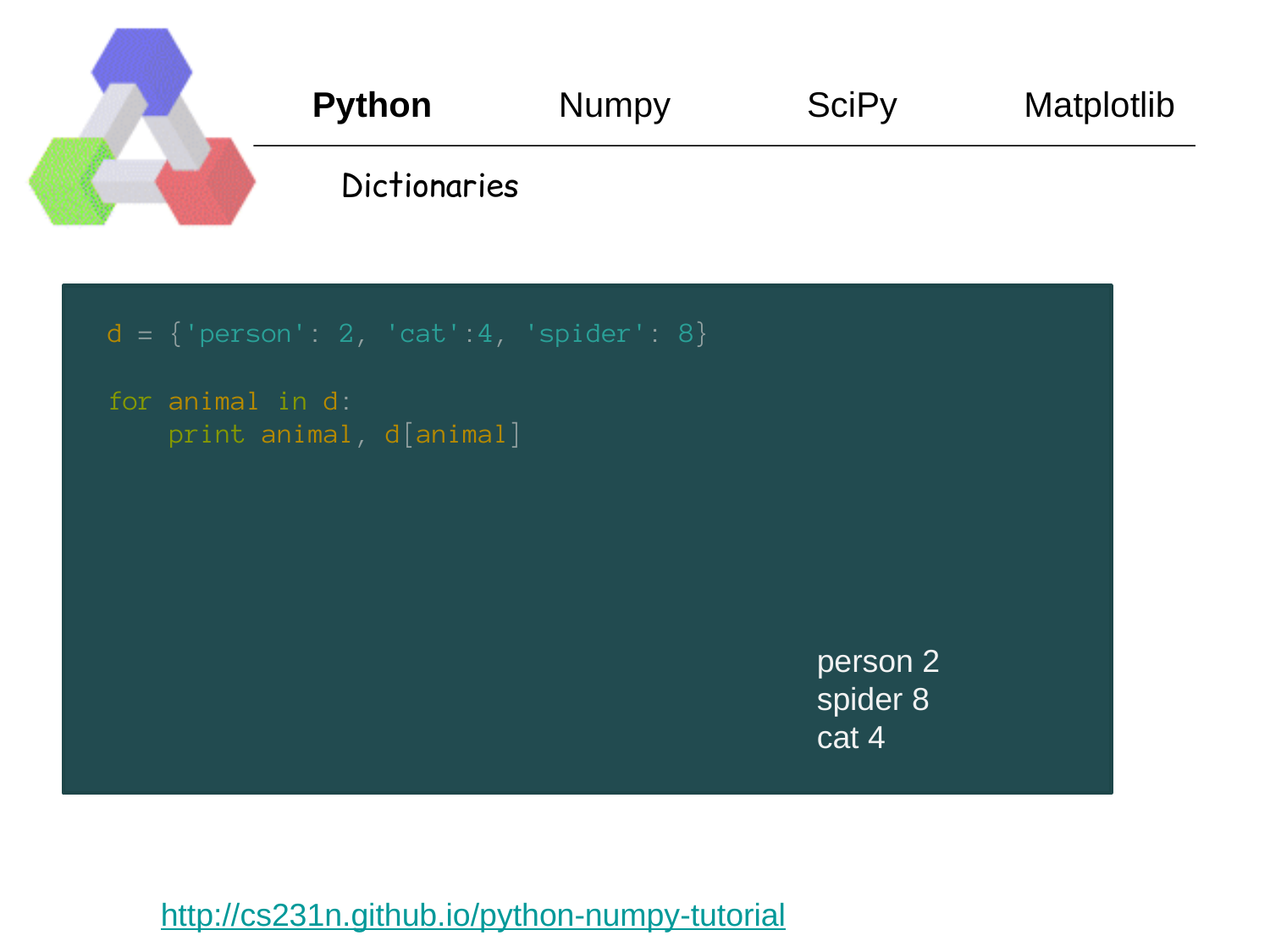

Python             Numpy              SciPy             Matplotlib
Dictionaries

d = {'person': 2, 'cat':4, 'spider': 8}

for animal in d:
    print animal, d[animal]
person 2
spider 8
cat 4
http://cs231n.github.io/python-numpy-tutorial